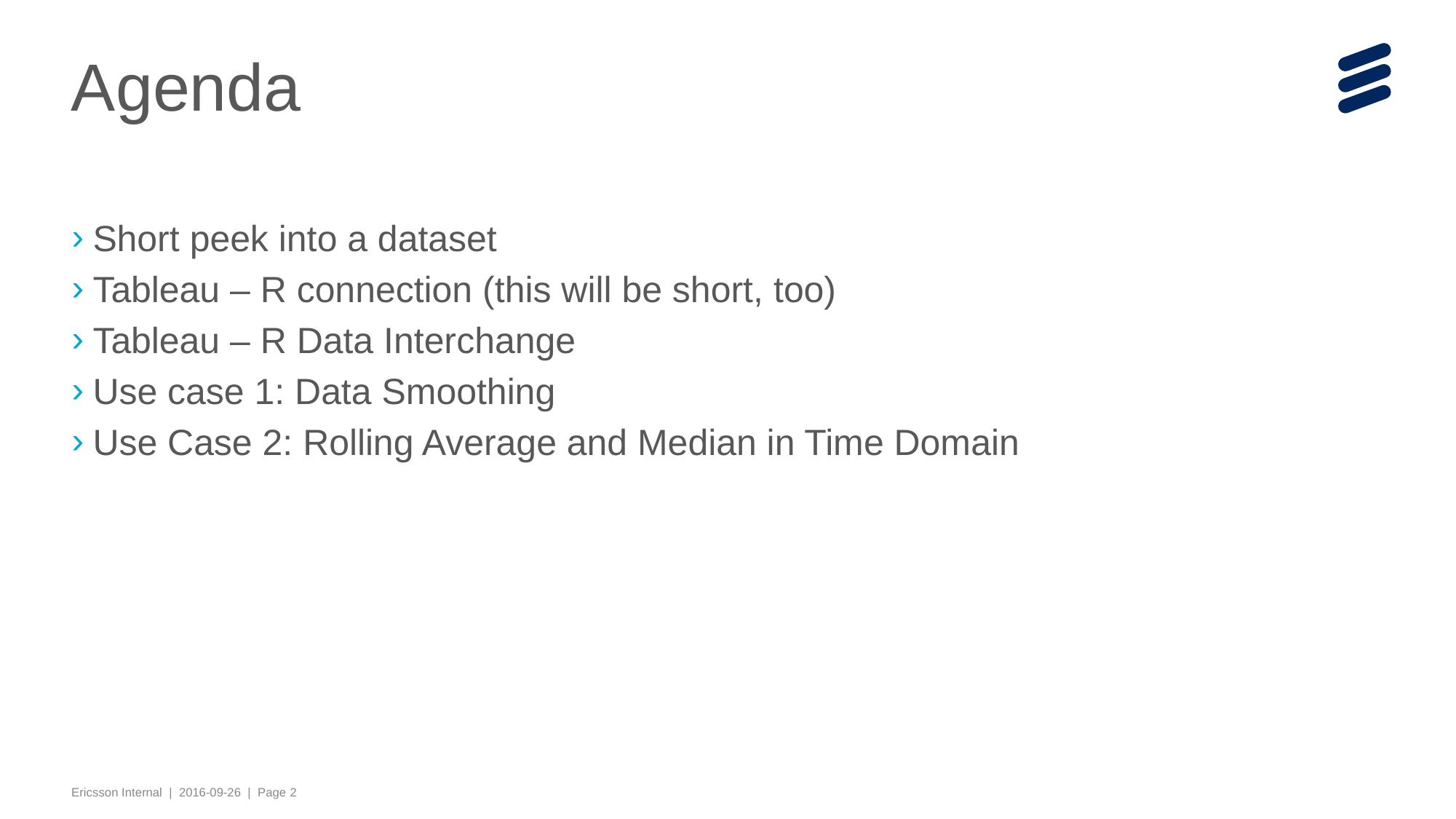

# Agenda
Short peek into a dataset
Tableau – R connection (this will be short, too)
Tableau – R Data Interchange
Use case 1: Data Smoothing
Use Case 2: Rolling Average and Median in Time Domain